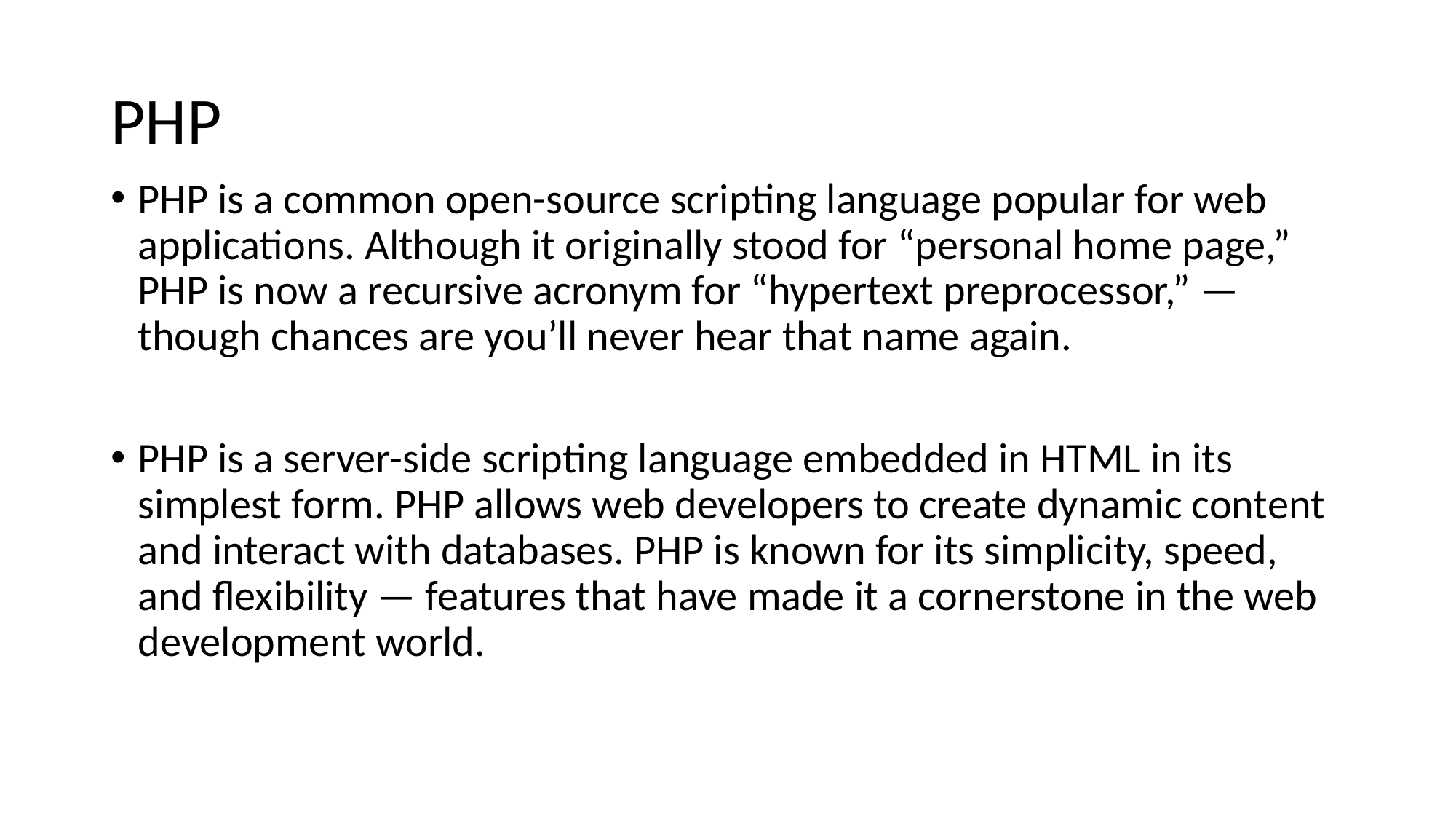

# PHP
PHP is a common open-source scripting language popular for web applications. Although it originally stood for “personal home page,” PHP is now a recursive acronym for “hypertext preprocessor,” — though chances are you’ll never hear that name again.

PHP is a server-side scripting language embedded in HTML in its simplest form. PHP allows web developers to create dynamic content and interact with databases. PHP is known for its simplicity, speed, and flexibility — features that have made it a cornerstone in the web development world.